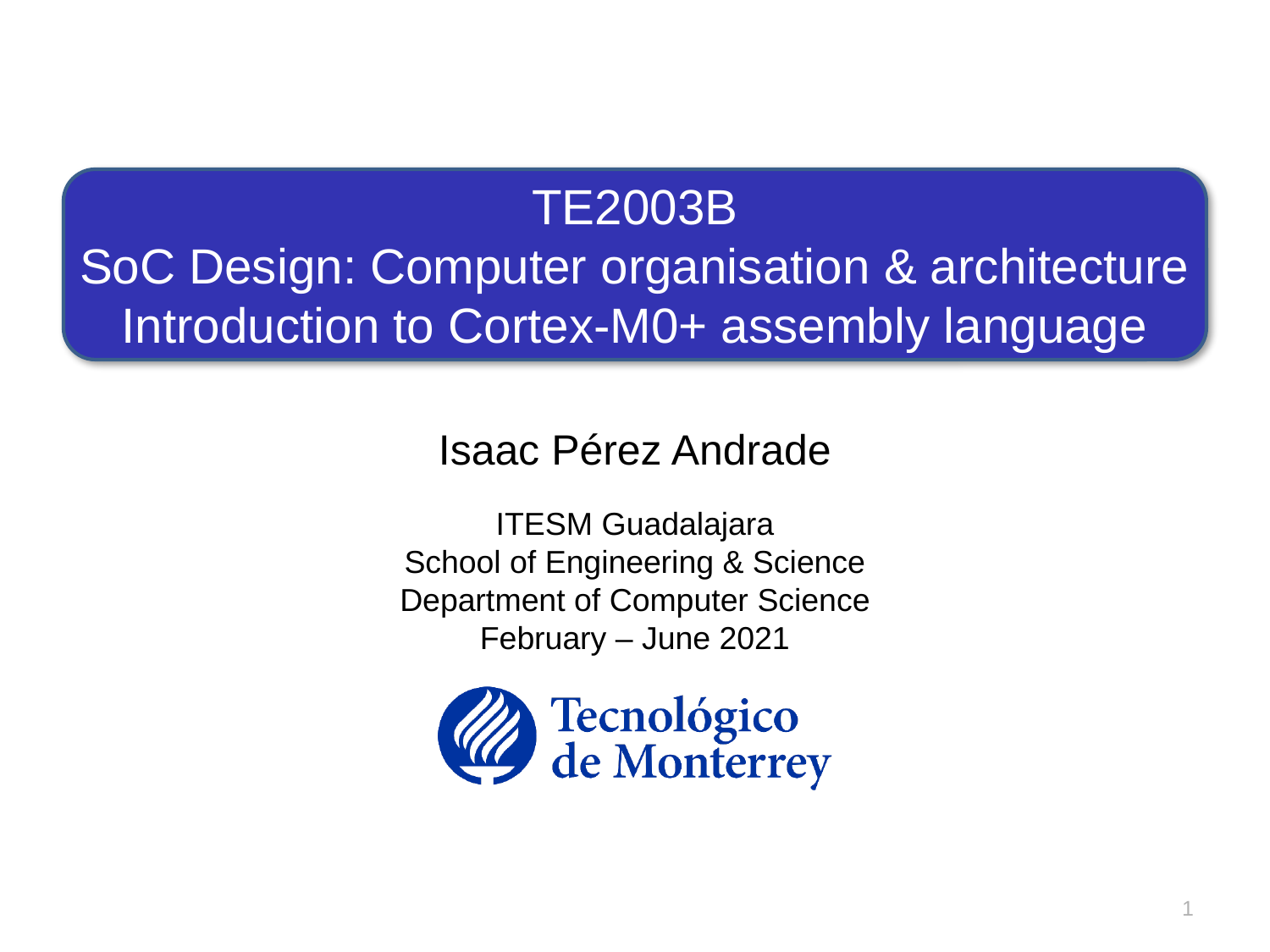

# TE2003B SoC Design: Computer organisation & architecture Introduction to Cortex-M0+ assembly language
1